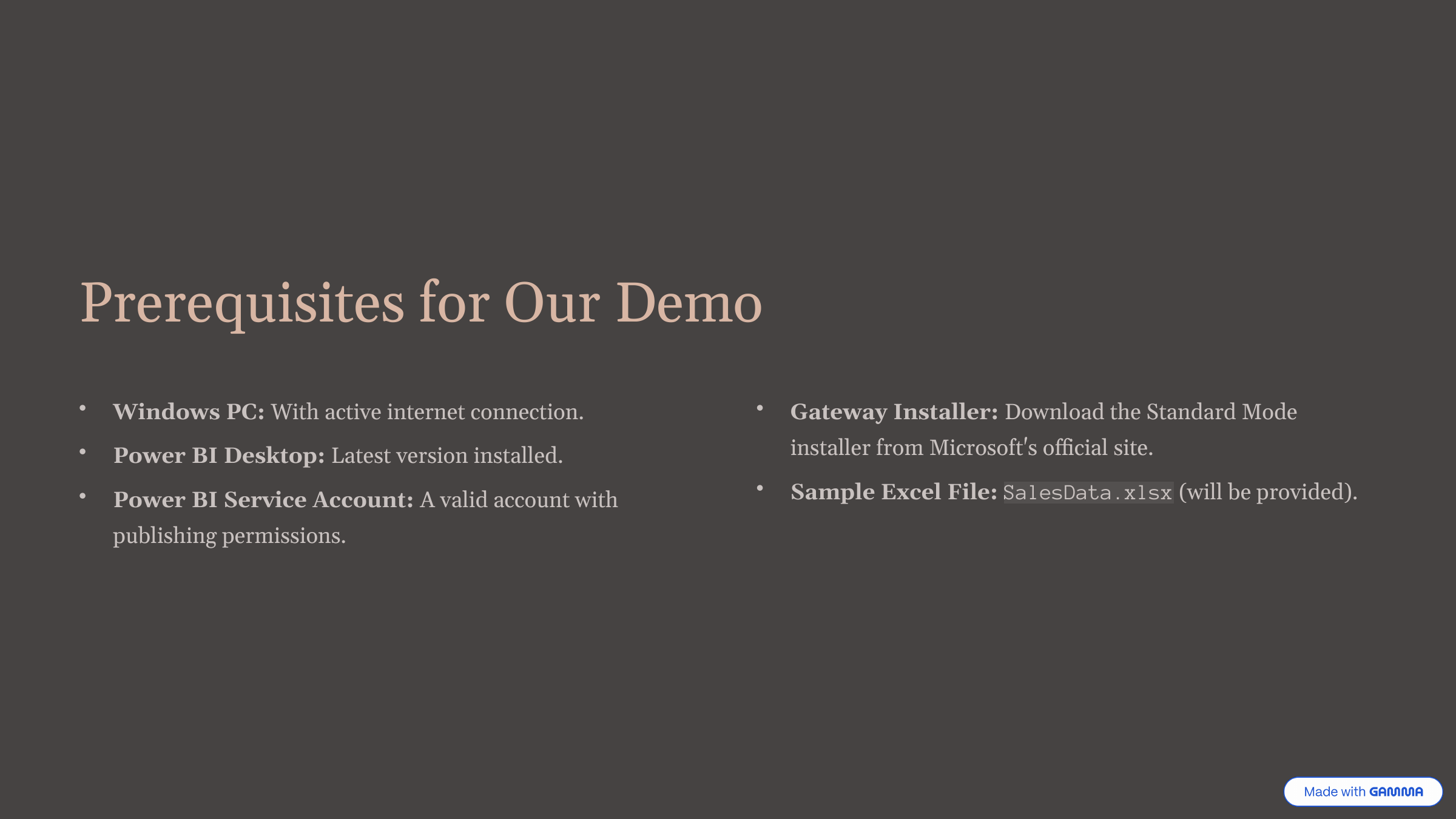

Prerequisites for Our Demo
Windows PC: With active internet connection.
Gateway Installer: Download the Standard Mode installer from Microsoft's official site.
Power BI Desktop: Latest version installed.
Sample Excel File: SalesData.xlsx (will be provided).
Power BI Service Account: A valid account with publishing permissions.